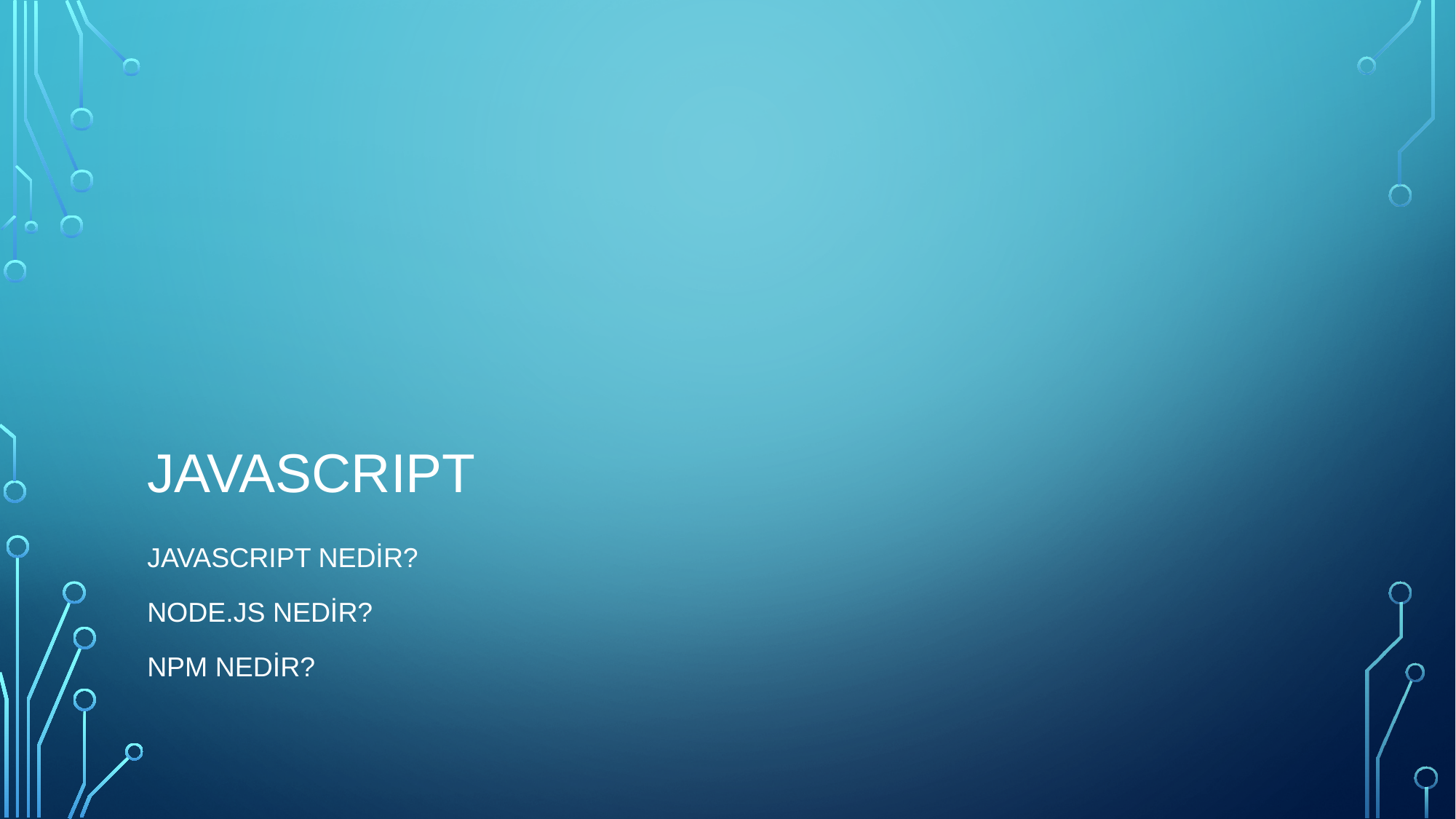

# JavascrIpt
JavascrIpt nedir?
Node.js nedir?
Npm nedir?